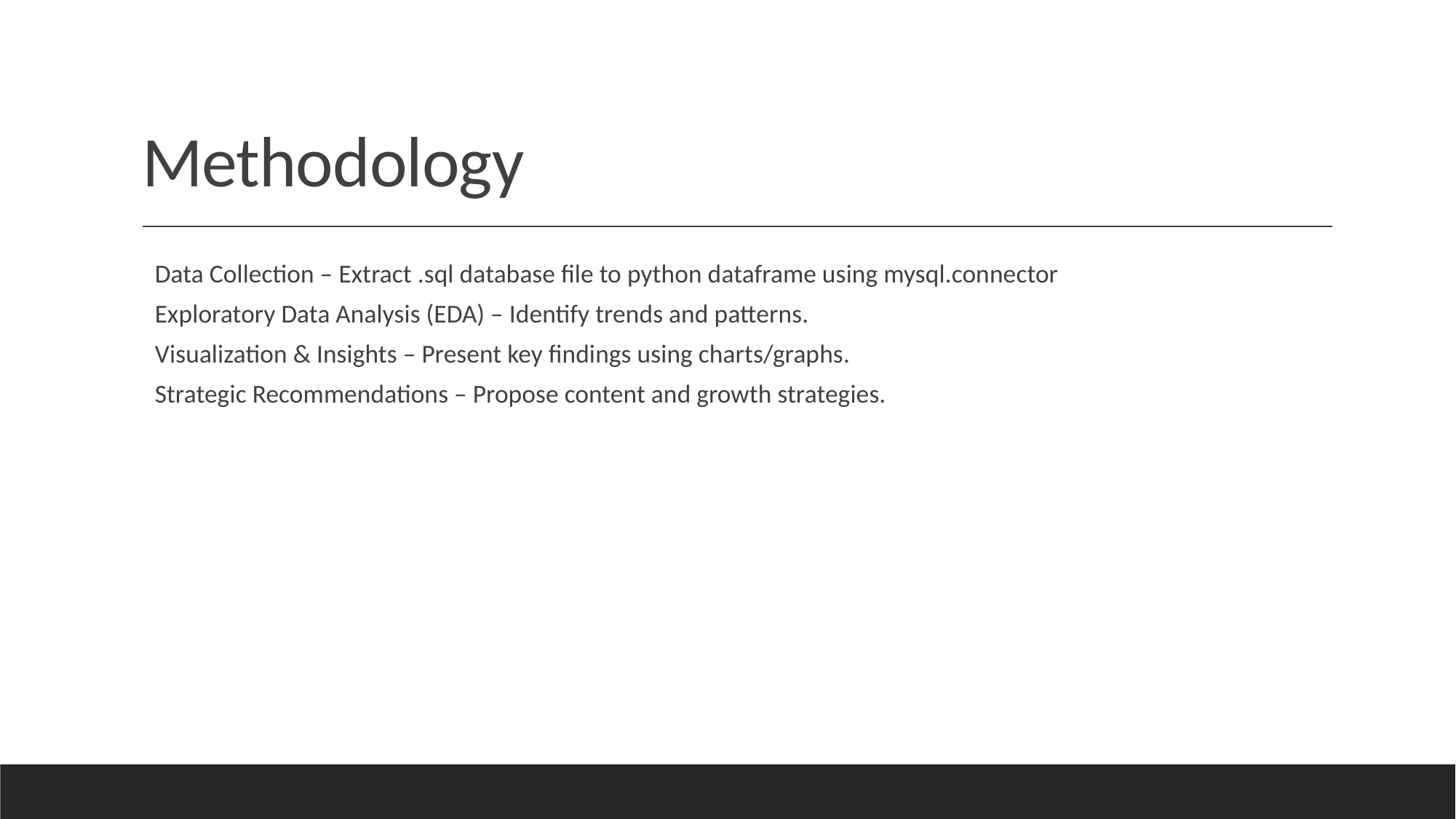

# Methodology
Data Collection – Extract .sql database file to python dataframe using mysql.connector
Exploratory Data Analysis (EDA) – Identify trends and patterns.
Visualization & Insights – Present key findings using charts/graphs.
Strategic Recommendations – Propose content and growth strategies.